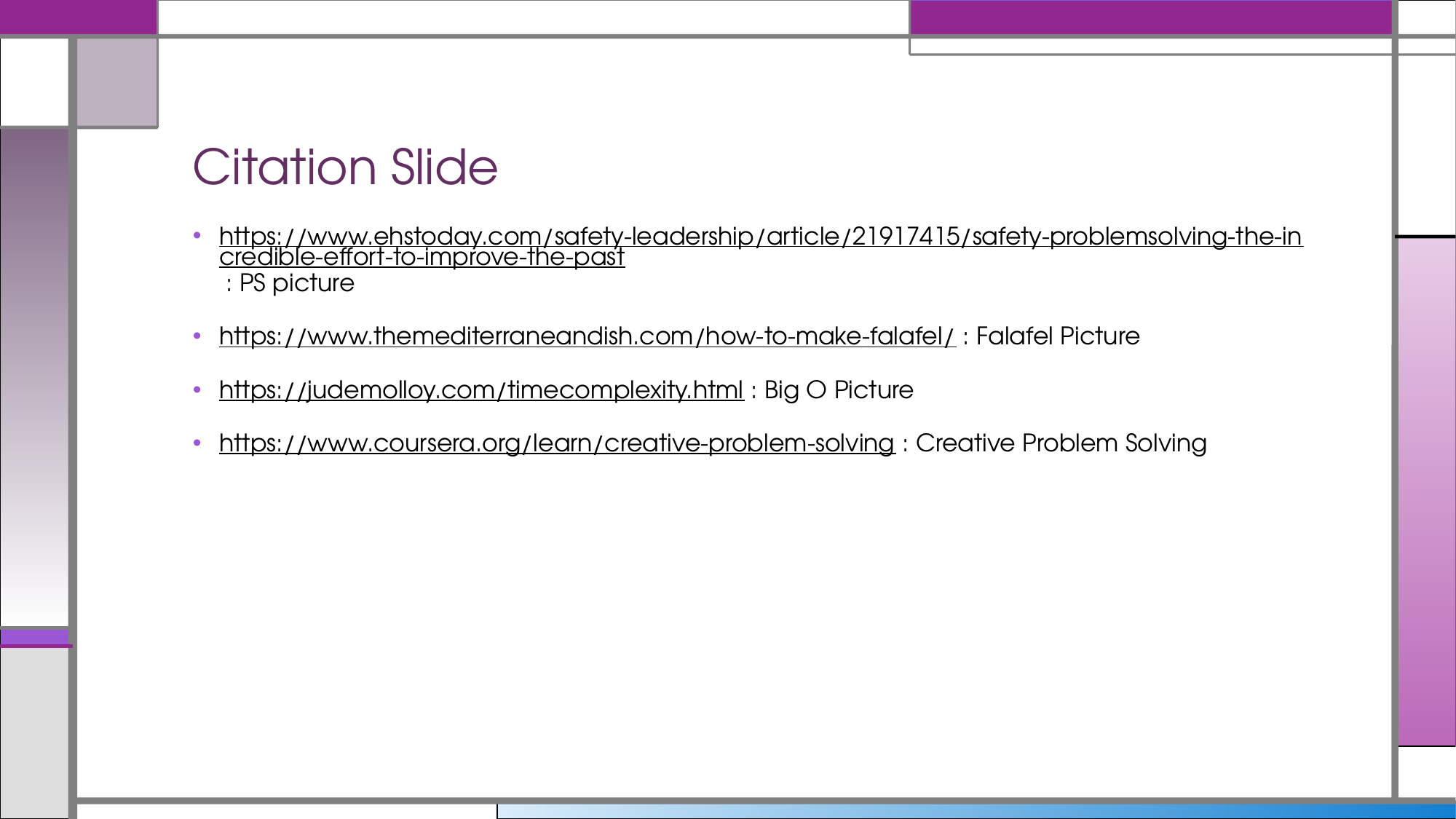

# Citation Slide
https://www.ehstoday.com/safety-leadership/article/21917415/safety-problemsolving-the-incredible-effort-to-improve-the-past : PS picture
https://www.themediterraneandish.com/how-to-make-falafel/ : Falafel Picture
https://judemolloy.com/timecomplexity.html : Big O Picture
https://www.coursera.org/learn/creative-problem-solving : Creative Problem Solving